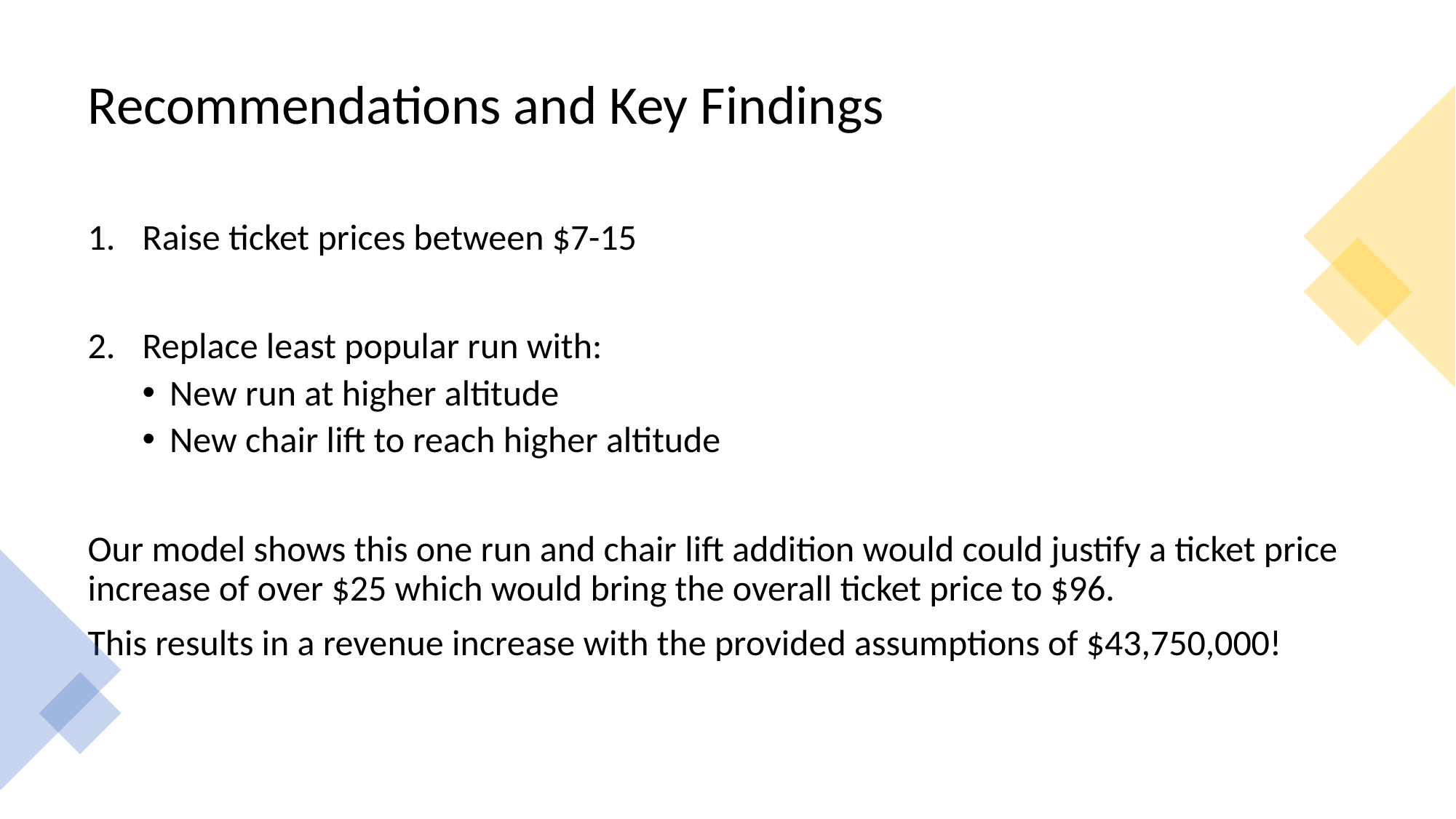

# Recommendations and Key Findings

Raise ticket prices between $7-15

Replace least popular run with:
New run at higher altitude
New chair lift to reach higher altitude

Our model shows this one run and chair lift addition would could justify a ticket price increase of over $25 which would bring the overall ticket price to $96.
This results in a revenue increase with the provided assumptions of $43,750,000!